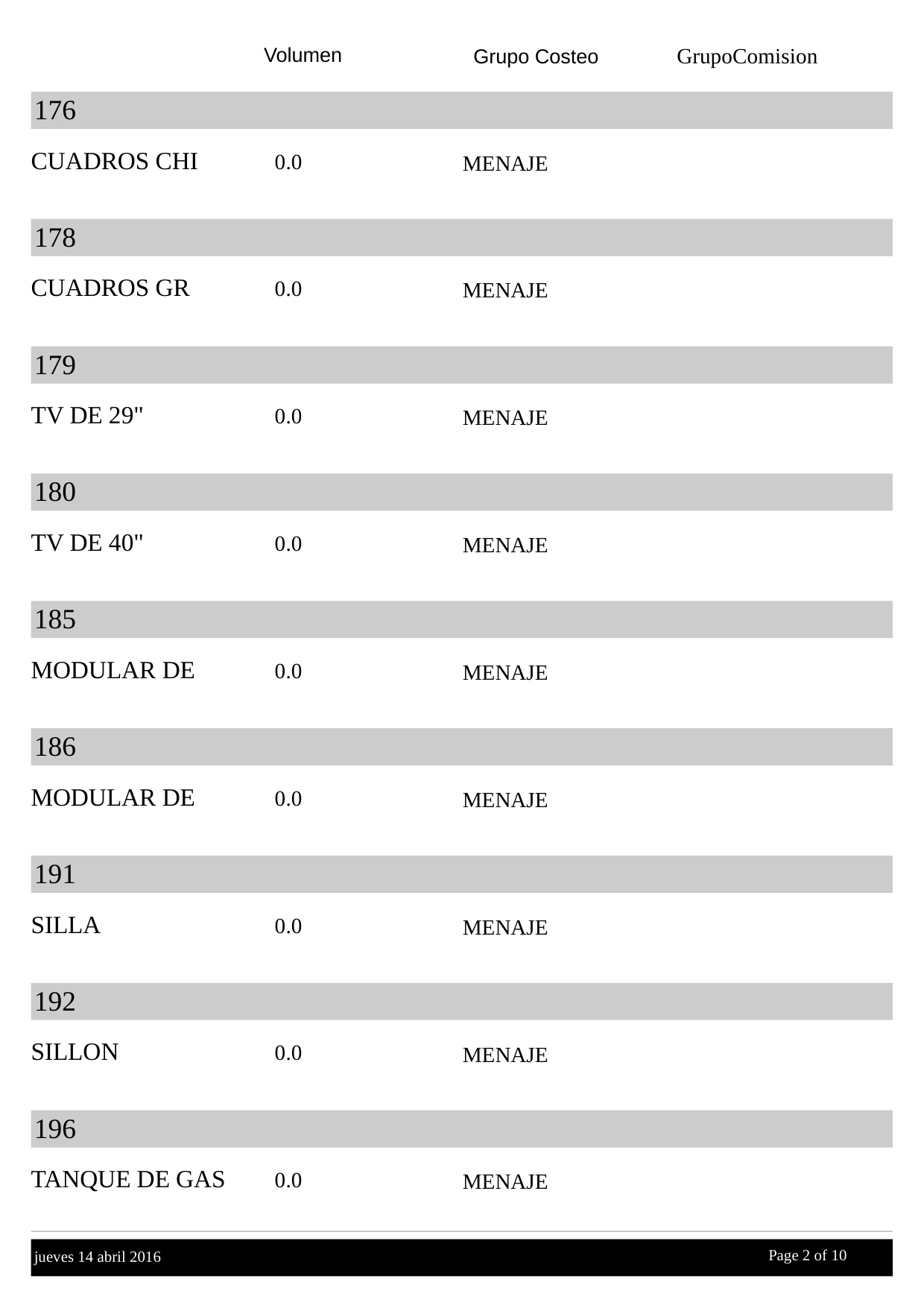

Volumen
GrupoComision
Grupo Costeo

176
CUADROS CHI
0.0
MENAJE

178
CUADROS GR
0.0
MENAJE

179
TV DE 29"
0.0
MENAJE

180
TV DE 40"
0.0
MENAJE

185
MODULAR DE
0.0
MENAJE

186
MODULAR DE
0.0
MENAJE

191
SILLA
0.0
MENAJE

192
SILLON
0.0
MENAJE

196
TANQUE DE GAS
0.0
MENAJE

Page 2 of
 10
jueves 14 abril 2016